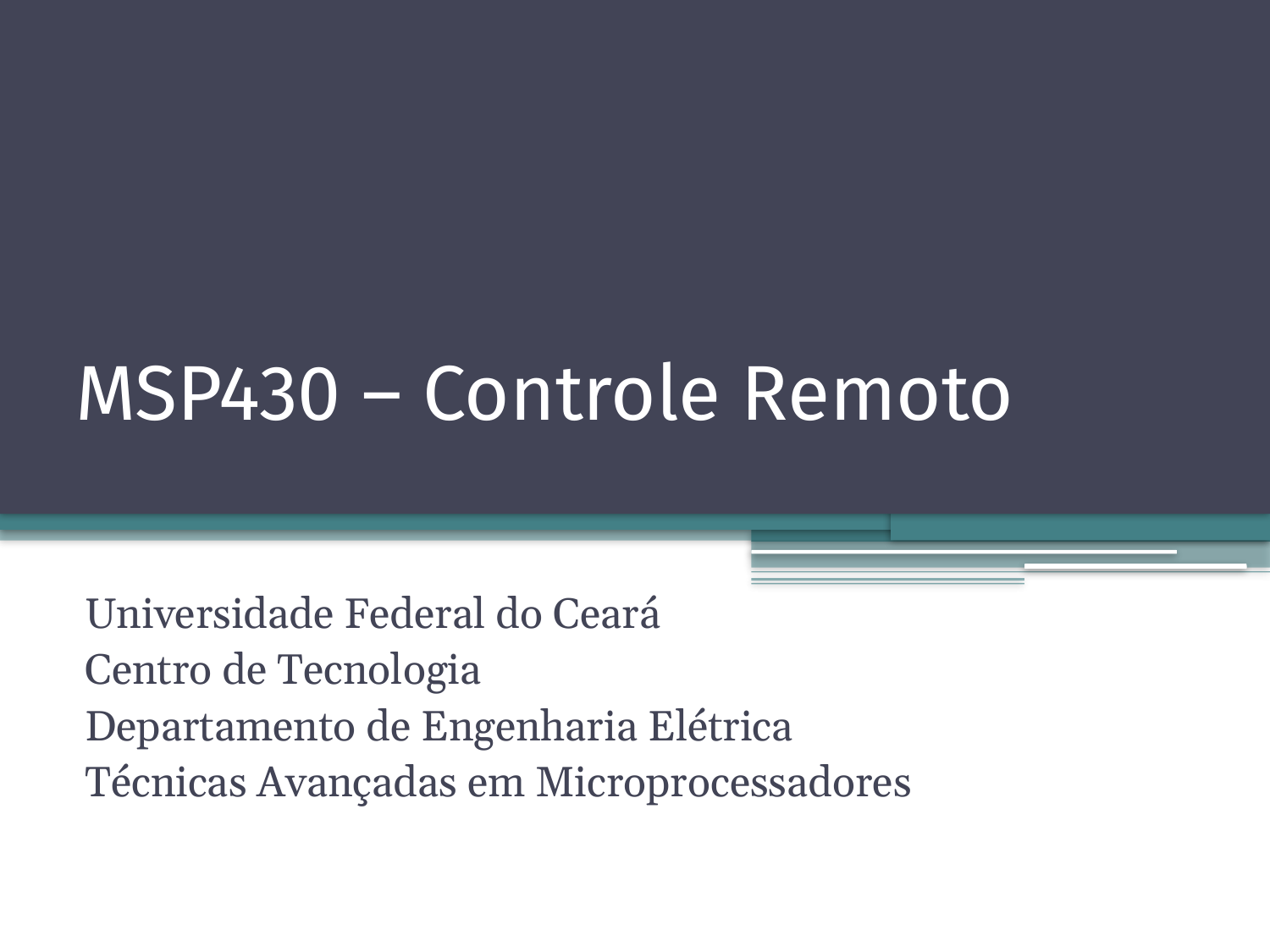

# MSP430 – Controle Remoto
Universidade Federal do Ceará
Centro de Tecnologia
Departamento de Engenharia Elétrica
Técnicas Avançadas em Microprocessadores